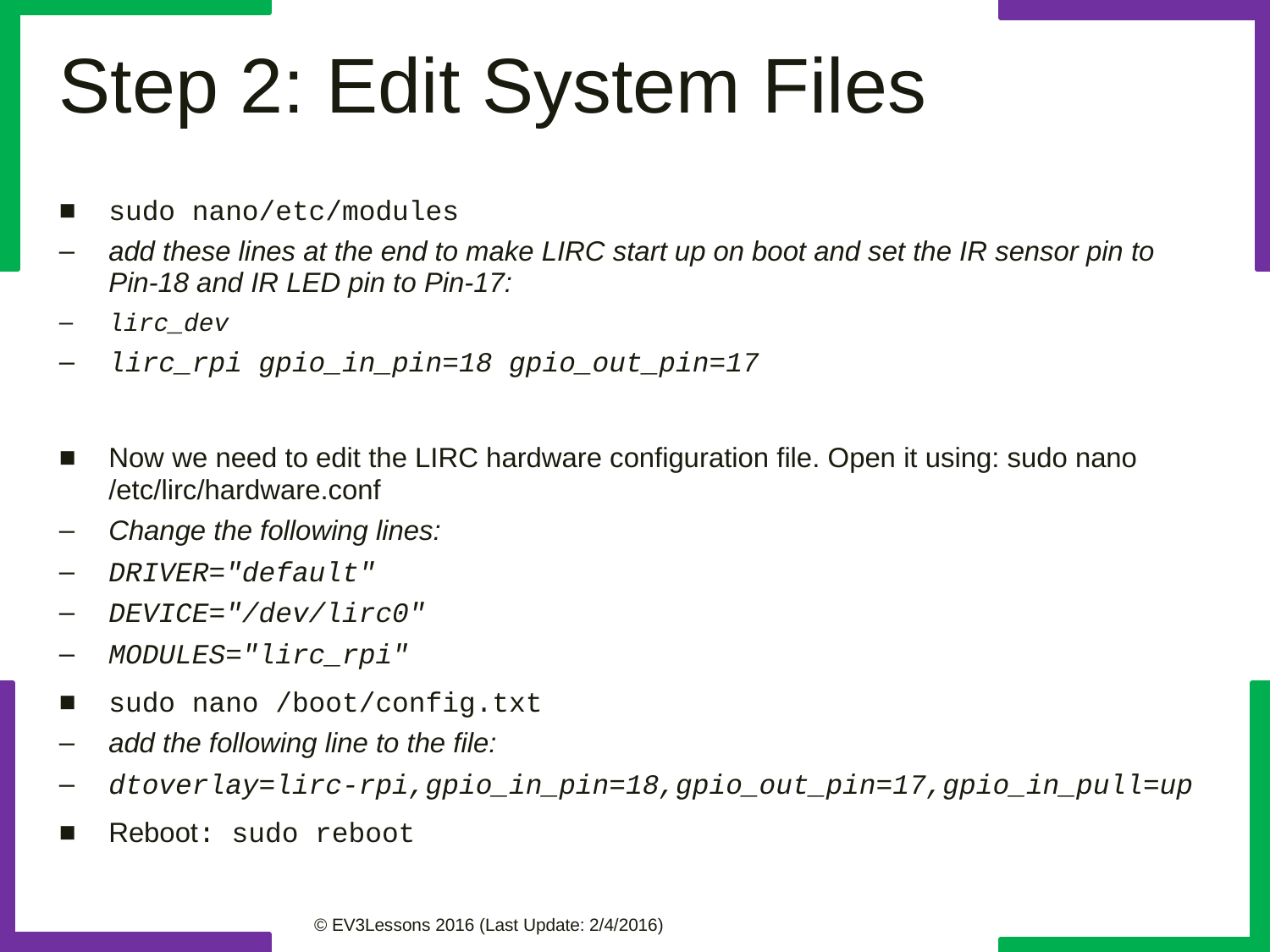

# Step 2: Edit System Files
sudo nano/etc/modules
add these lines at the end to make LIRC start up on boot and set the IR sensor pin to Pin-18 and IR LED pin to Pin-17:
lirc_dev
lirc_rpi gpio_in_pin=18 gpio_out_pin=17

Now we need to edit the LIRC hardware configuration file. Open it using: sudo nano /etc/lirc/hardware.conf
Change the following lines:
DRIVER="default"
DEVICE="/dev/lirc0"
MODULES="lirc_rpi"
sudo nano /boot/config.txt
add the following line to the file:
dtoverlay=lirc-rpi,gpio_in_pin=18,gpio_out_pin=17,gpio_in_pull=up
Reboot: sudo reboot

© EV3Lessons 2016 (Last Update: 2/4/2016)